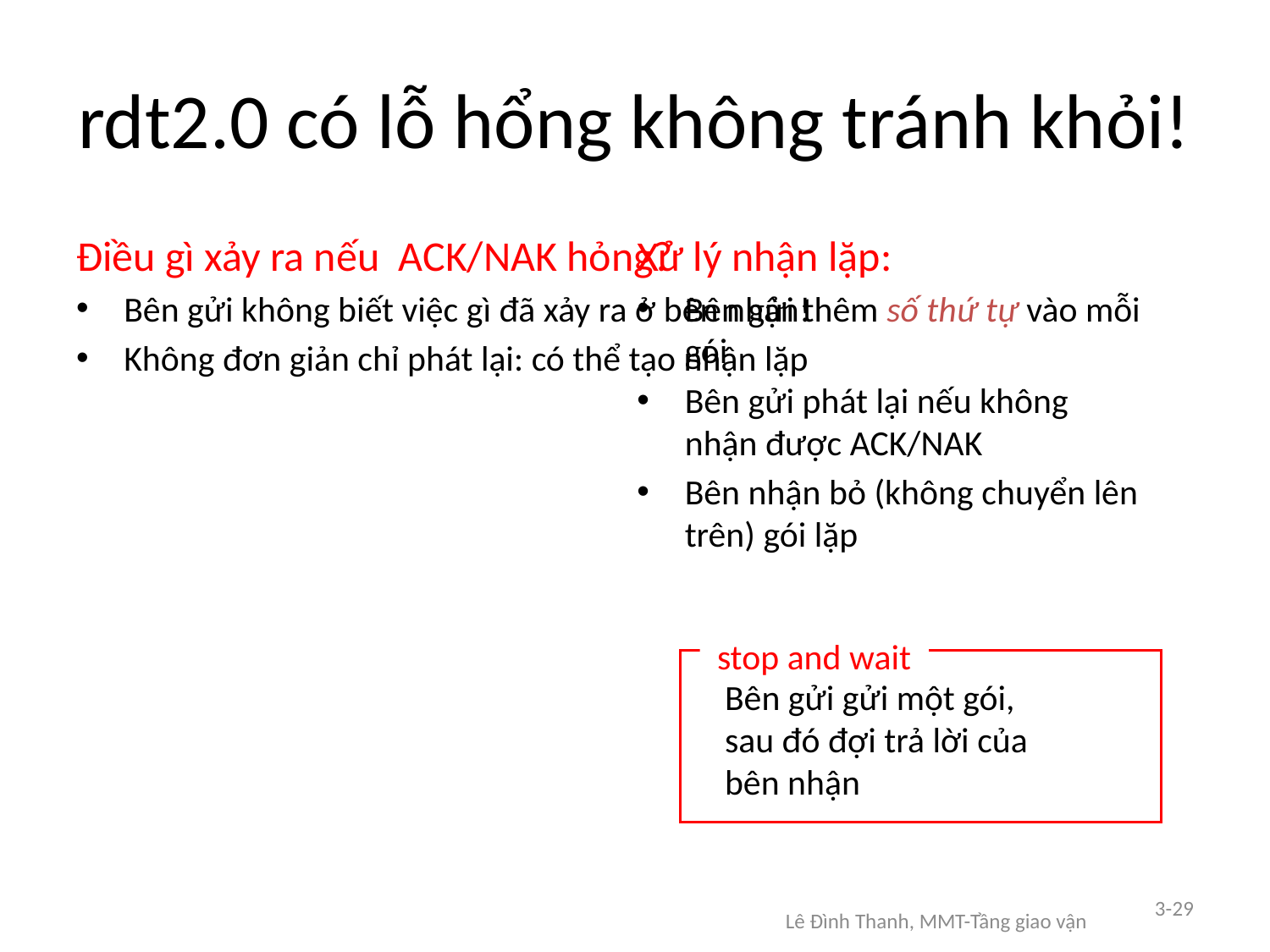

# rdt2.0 có lỗ hổng không tránh khỏi!
Điều gì xảy ra nếu  ACK/NAK hỏng?
Bên gửi không biết việc gì đã xảy ra ở bên nhận!
Không đơn giản chỉ phát lại: có thể tạo nhận lặp

Xử lý nhận lặp:
Bên gửi thêm số thứ tự vào mỗi gói
Bên gửi phát lại nếu không nhận được ACK/NAK
Bên nhận bỏ (không chuyển lên trên) gói lặp
stop and wait

Bên gửi gửi một gói,
sau đó đợi trả lời của
bên nhận
3-29
Lê Đình Thanh, MMT-Tầng giao vận